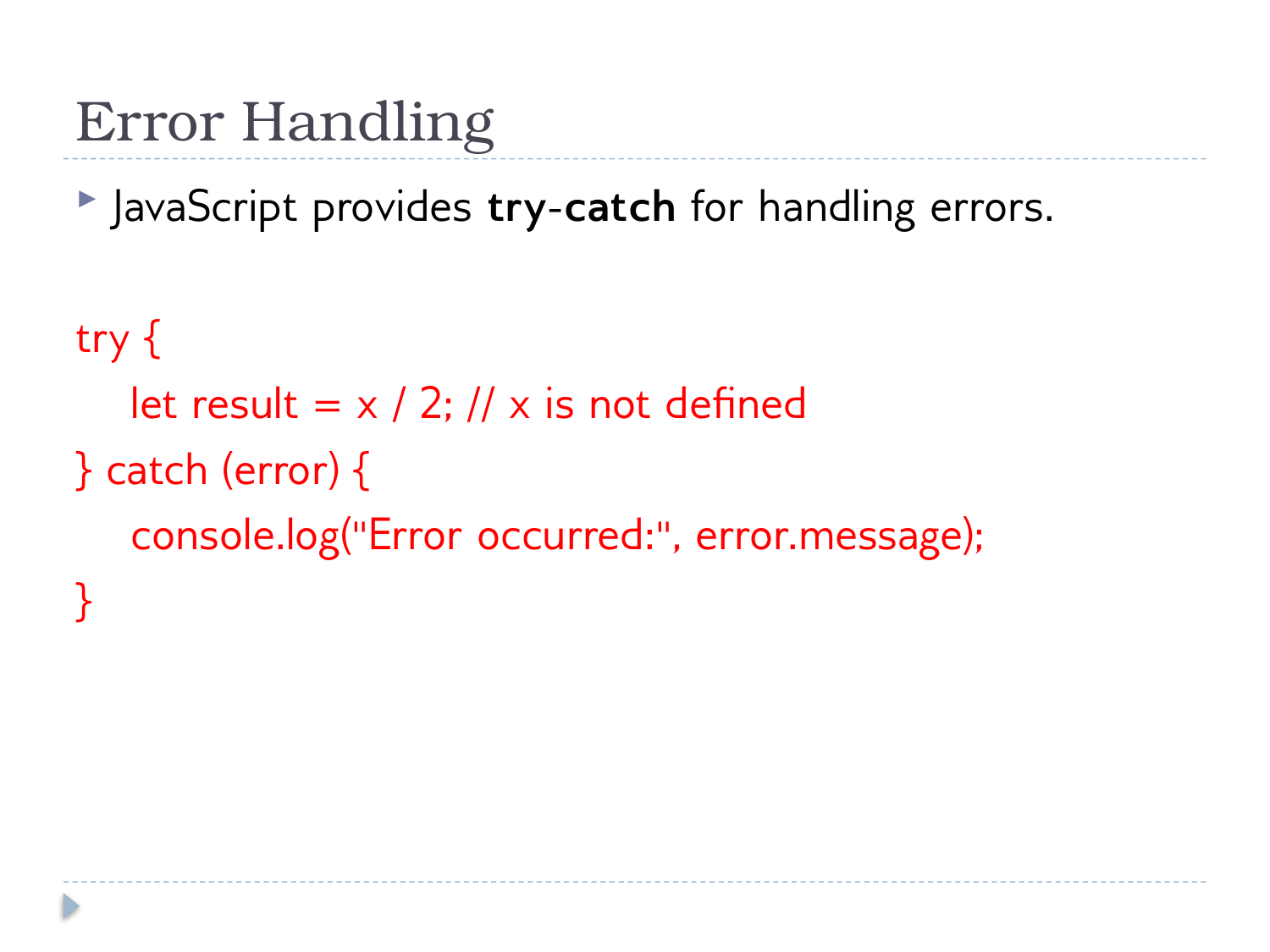

# Error Handling
JavaScript provides try-catch for handling errors.

try {
    let result = x / 2; // x is not defined
} catch (error) {
    console.log("Error occurred:", error.message);
}